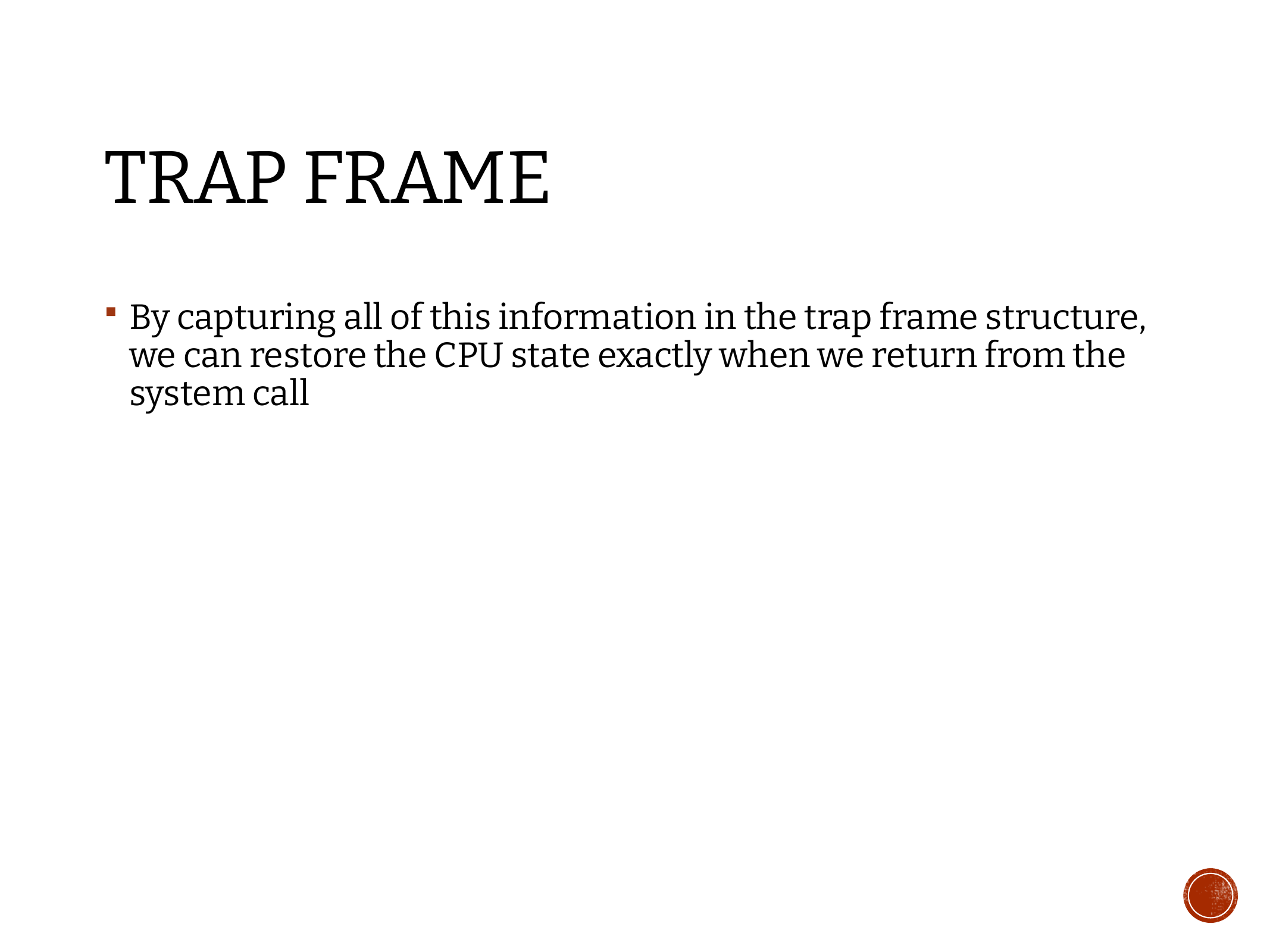

# Trap Frame
By capturing all of this information in the trap frame structure, we can restore the CPU state exactly when we return from the system call